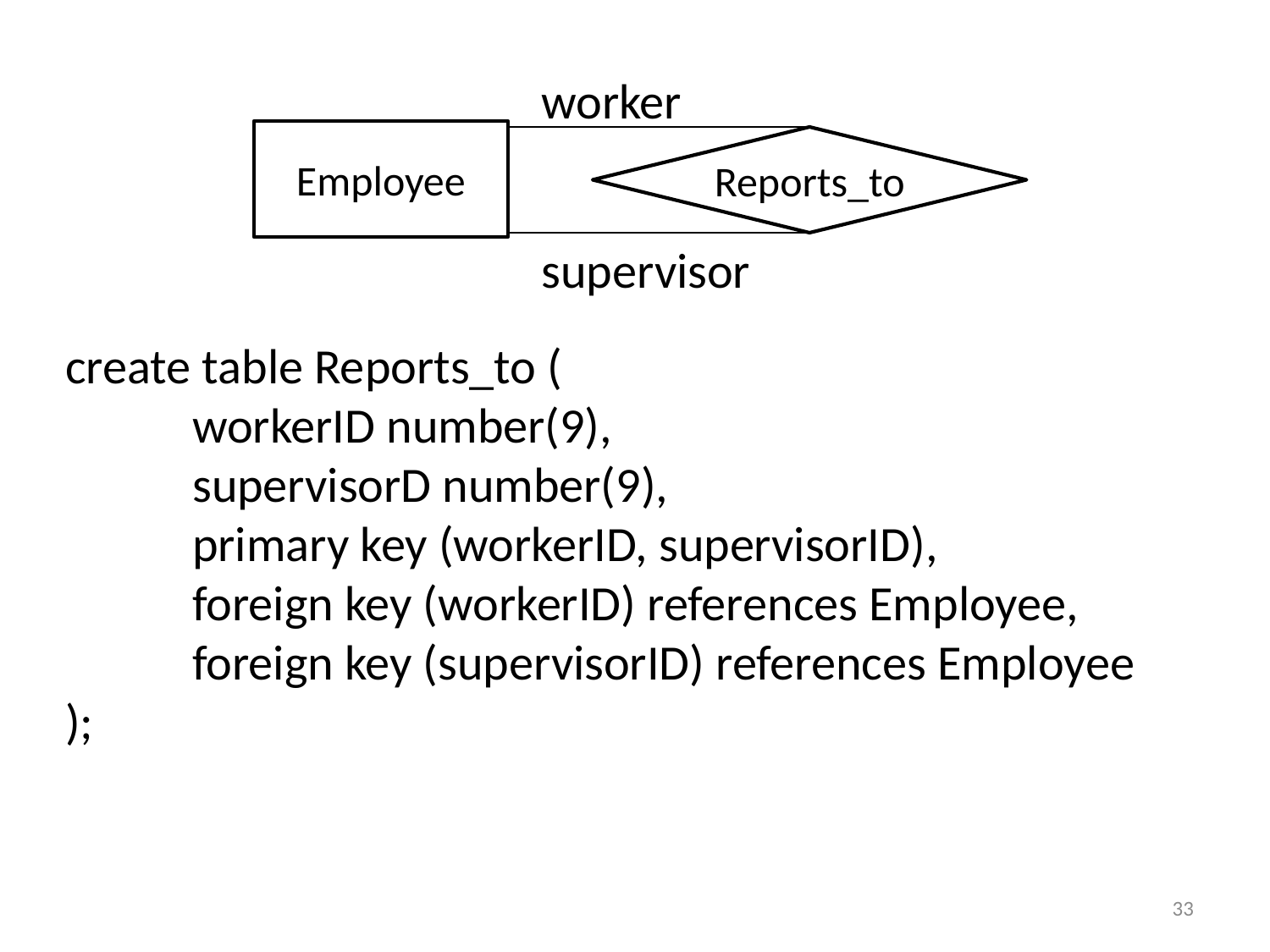

worker
Employee
Reports_to
supervisor
create table Reports_to (
	workerID number(9),
	supervisorD number(9),
	primary key (workerID, supervisorID),
	foreign key (workerID) references Employee,
	foreign key (supervisorID) references Employee
);
33